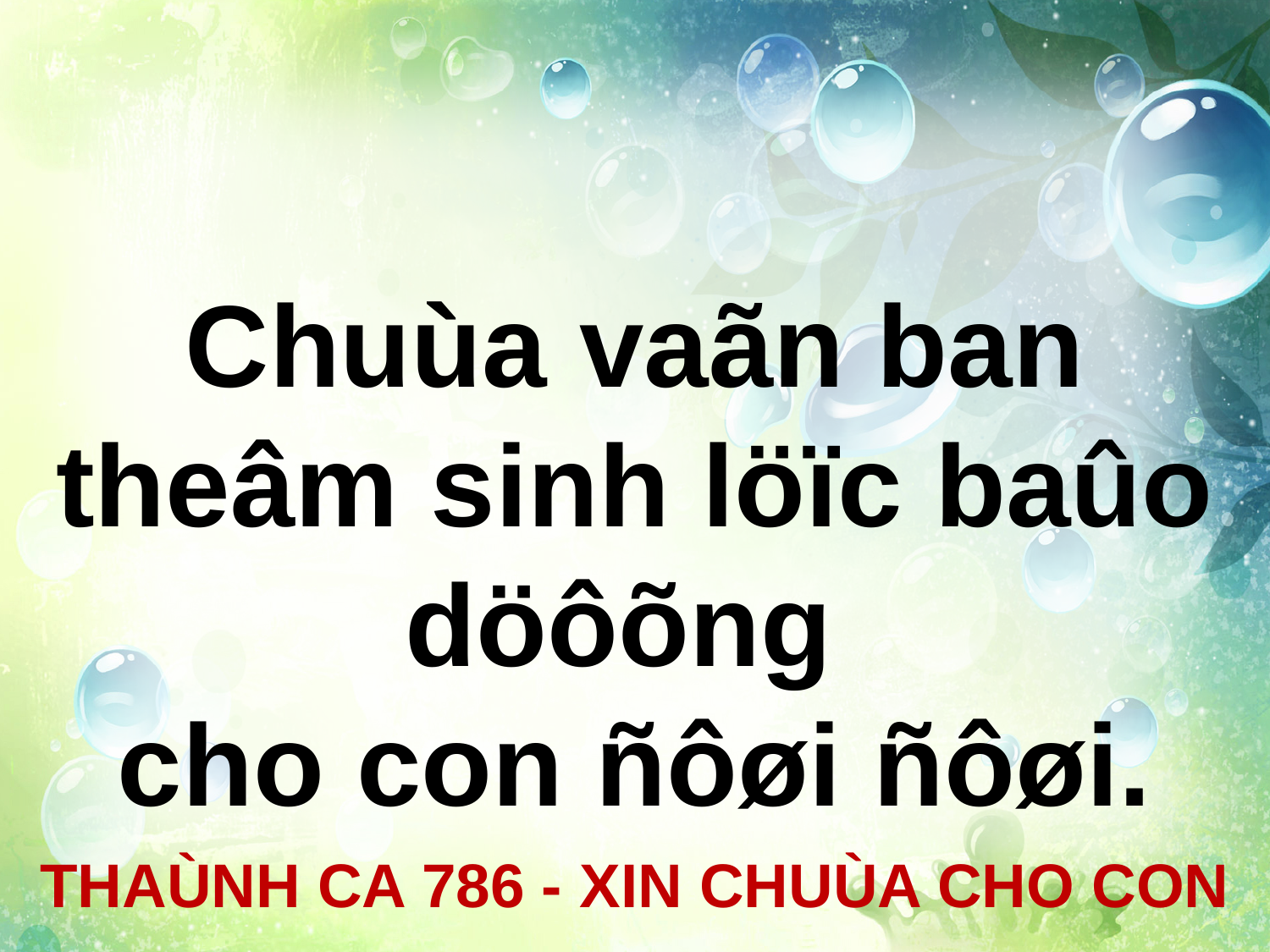

Chuùa vaãn ban theâm sinh löïc baûo döôõng
cho con ñôøi ñôøi.
THAÙNH CA 786 - XIN CHUÙA CHO CON